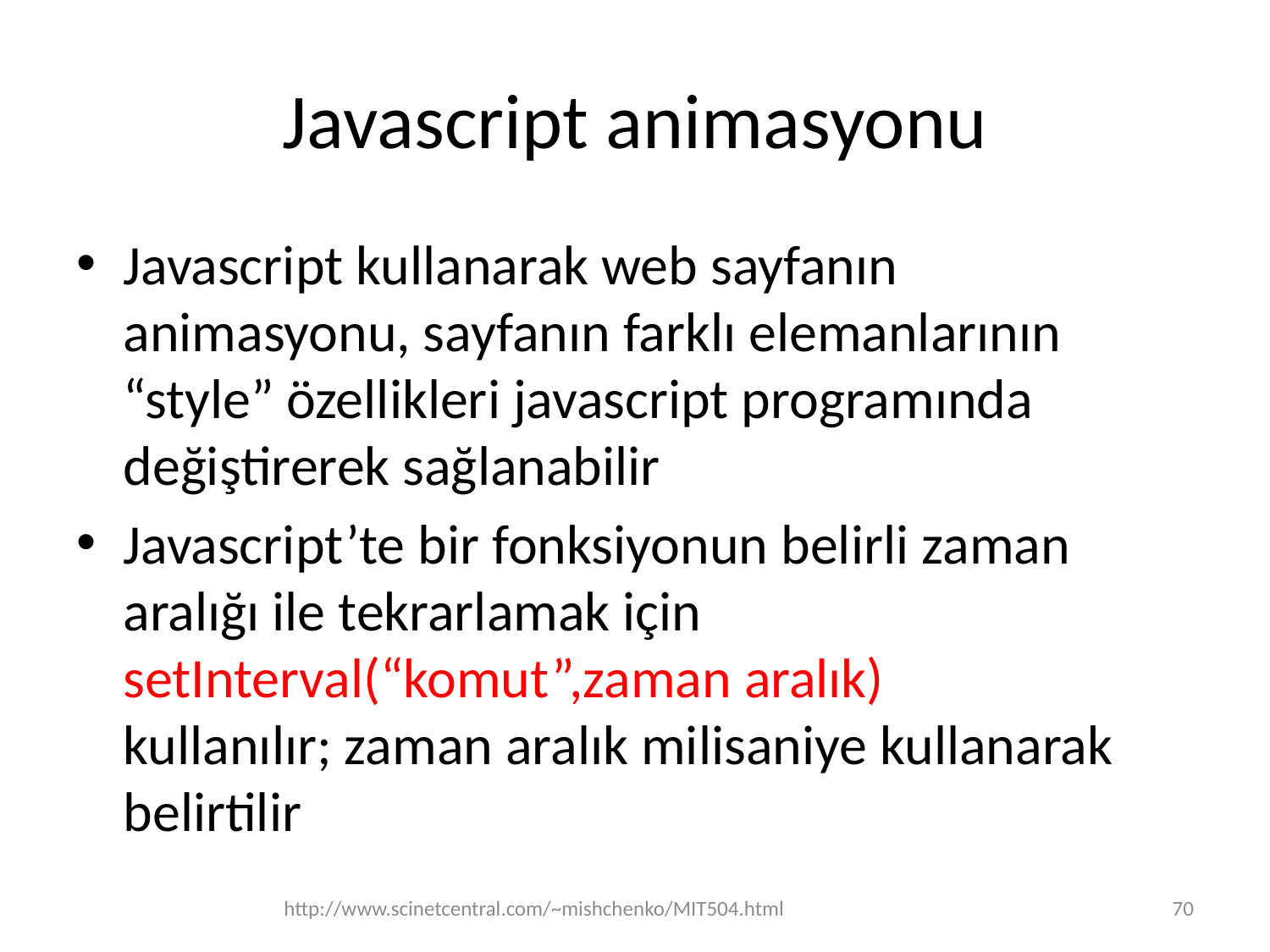

# Javascript animasyonu
Javascript kullanarak web sayfanın animasyonu, sayfanın farklı elemanlarının “style” özellikleri javascript programında değiştirerek sağlanabilir
Javascript’te bir fonksiyonun belirli zaman aralığı ile tekrarlamak için setInterval(“komut”,zaman aralık)
kullanılır; zaman aralık milisaniye kullanarak belirtilir
http://www.scinetcentral.com/~mishchenko/MIT504.html
70